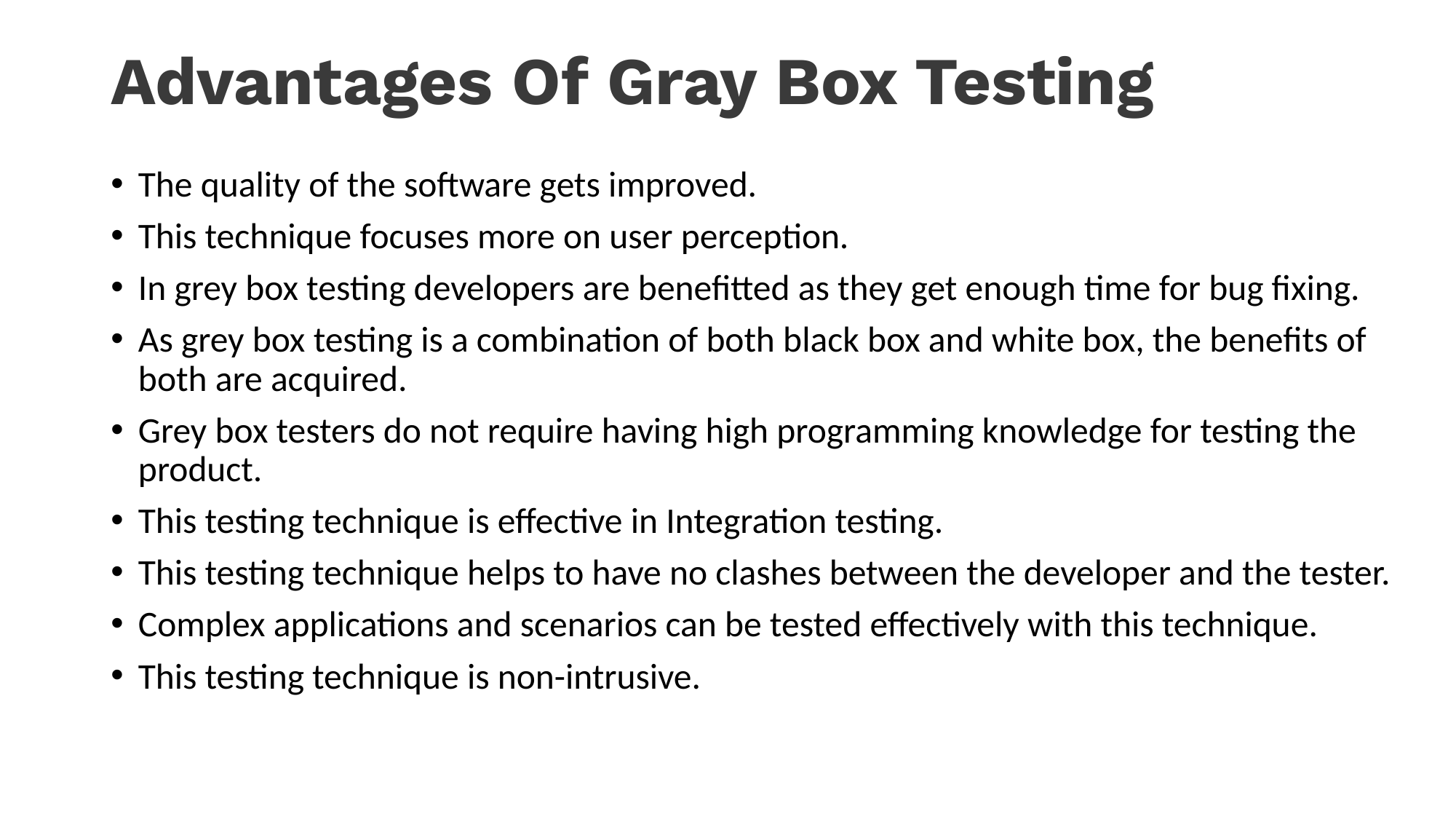

# Advantages Of Gray Box Testing
The quality of the software gets improved.
This technique focuses more on user perception.
In grey box testing developers are benefitted as they get enough time for bug fixing.
As grey box testing is a combination of both black box and white box, the benefits of both are acquired.
Grey box testers do not require having high programming knowledge for testing the product.
This testing technique is effective in Integration testing.
This testing technique helps to have no clashes between the developer and the tester.
Complex applications and scenarios can be tested effectively with this technique.
This testing technique is non-intrusive.